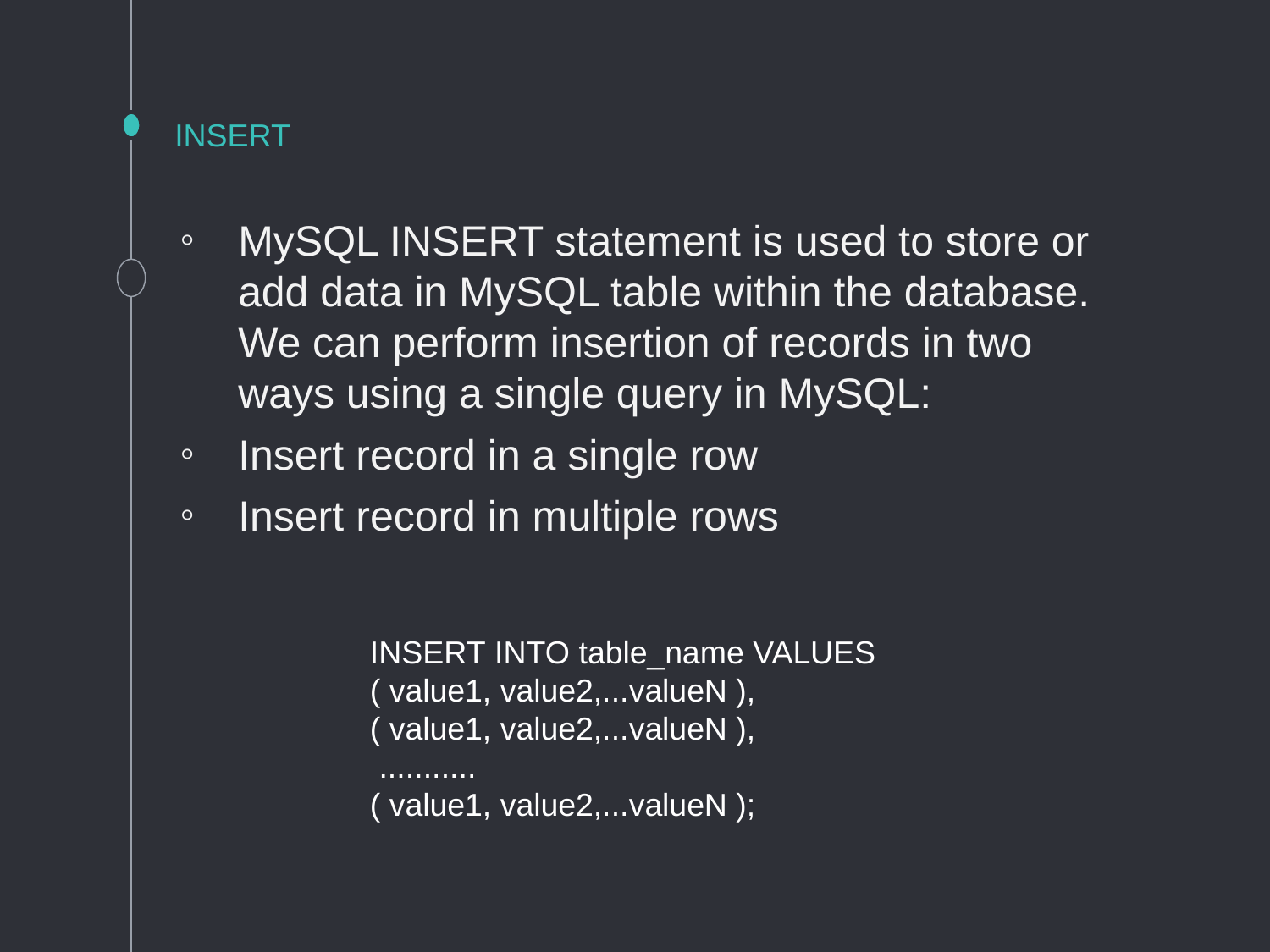

# INSERT
MySQL INSERT statement is used to store or add data in MySQL table within the database. We can perform insertion of records in two ways using a single query in MySQL:
Insert record in a single row
Insert record in multiple rows

INSERT INTO table_name VALUES
( value1, value2,...valueN ),
( value1, value2,...valueN ),
 ...........
( value1, value2,...valueN );